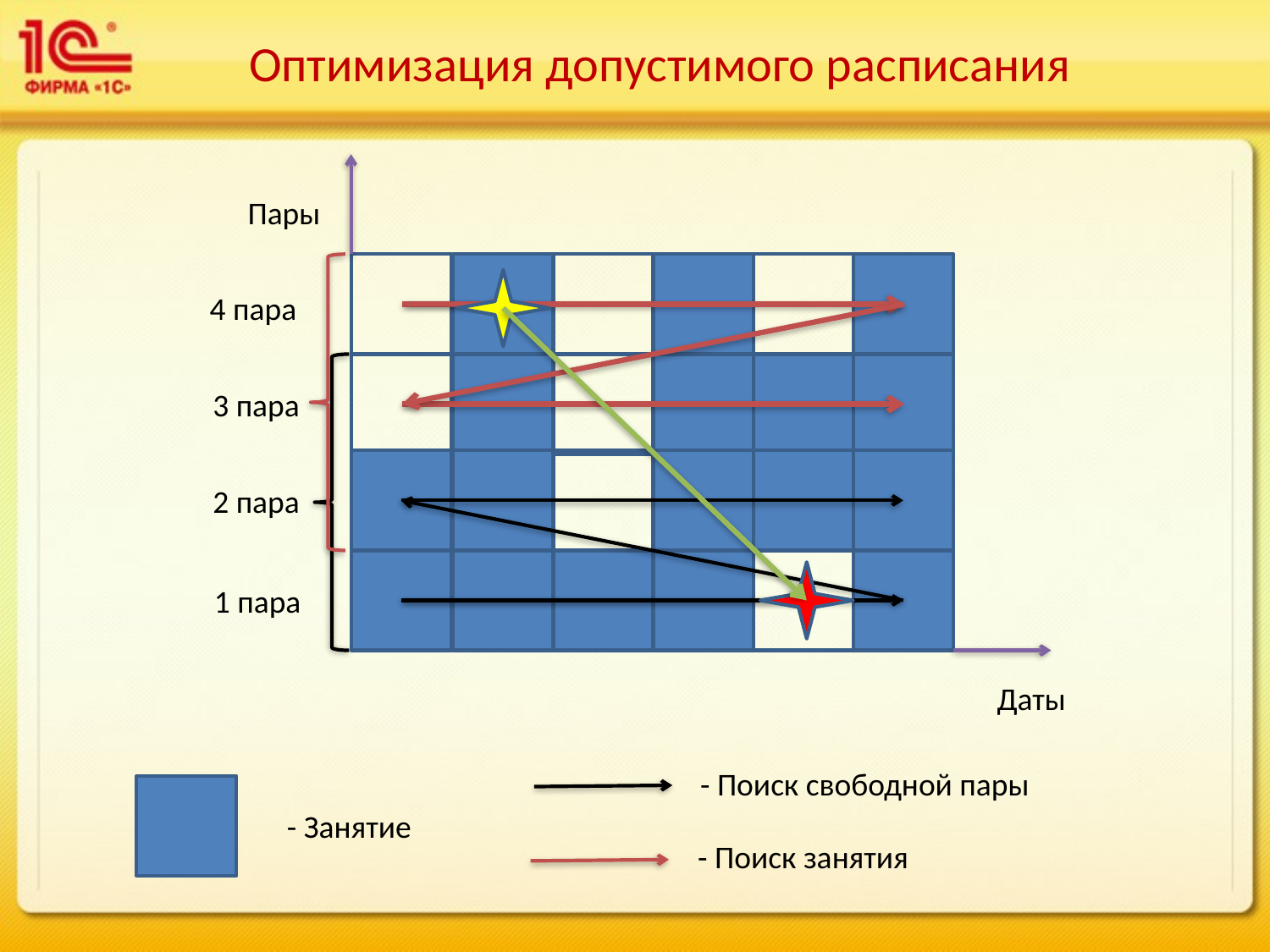

Оптимизация допустимого расписания
Пары

4 пара

3 пара

2 пара

1 пара
Даты
- Поиск свободной пары

- Занятие
- Поиск занятия